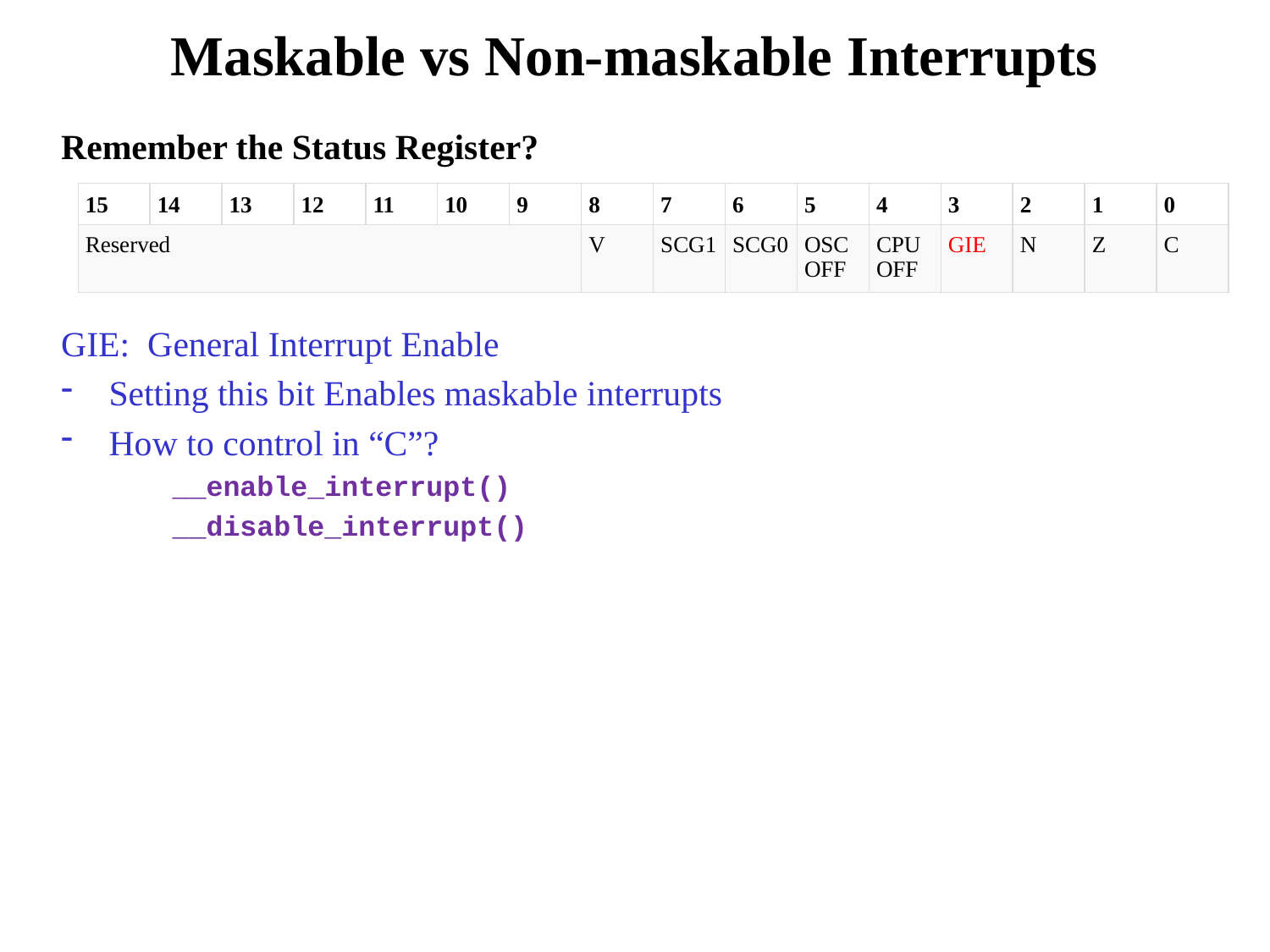

# Maskable vs Non-maskable Interrupts
Remember the Status Register?

GIE:  General Interrupt Enable
Setting this bit Enables maskable interrupts
How to control in “C”?
__enable_interrupt()
__disable_interrupt()

| 15 | 14 | 13 | 12 | 11 | 10 | 9 | 8 | 7 | 6 | 5 | 4 | 3 | 2 | 1 | 0 |
| --- | --- | --- | --- | --- | --- | --- | --- | --- | --- | --- | --- | --- | --- | --- | --- |
| Reserved |  |  |  |  |  |  | V | SCG1 | SCG0 | OSCOFF | CPUOFF | GIE | N | Z | C |